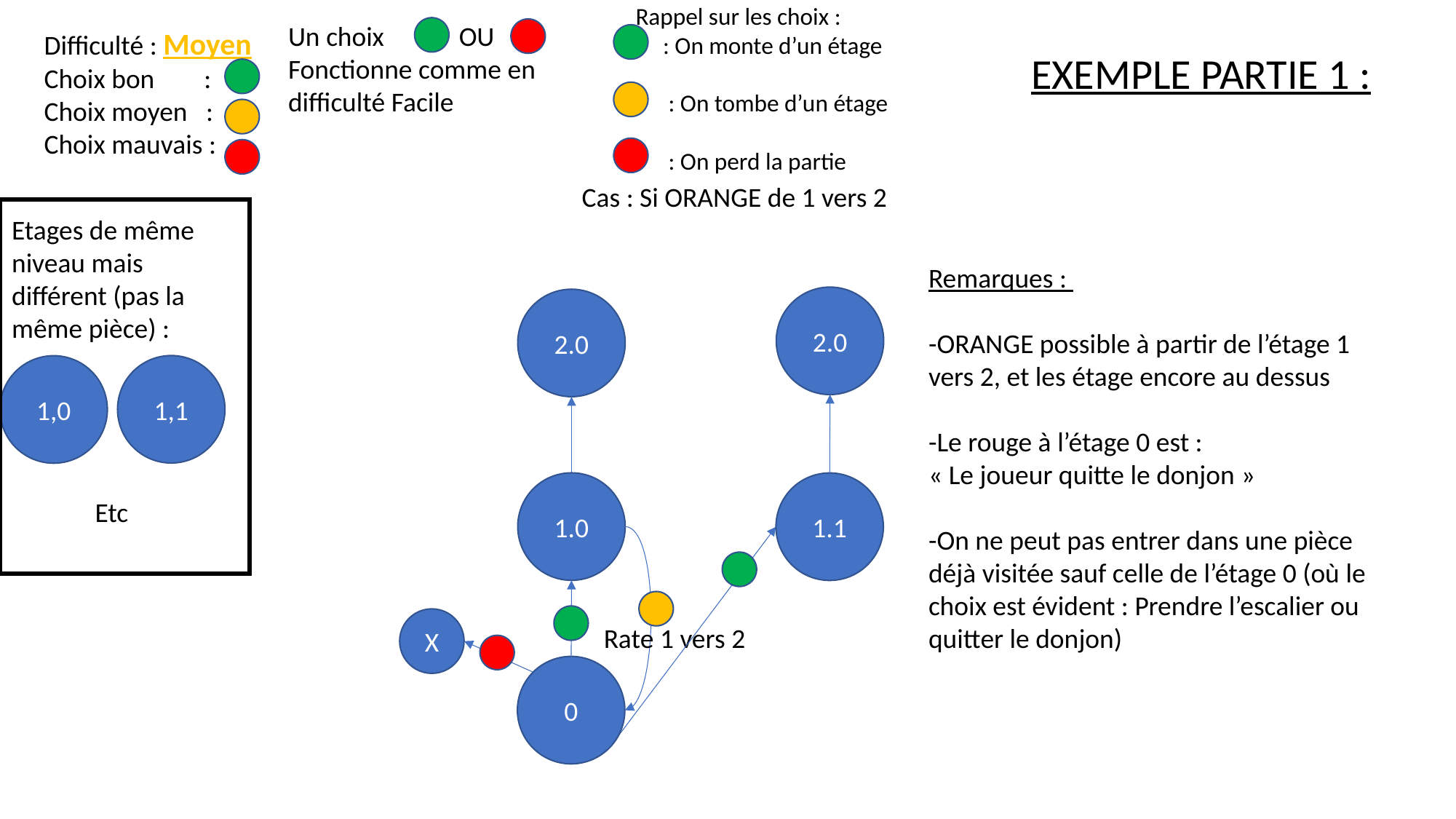

Rappel sur les choix :
     : On monte d’un étage

      : On tombe d’un étage

      : On perd la partie
Un choix	          OU
Fonctionne comme en difficulté Facile

Difficulté : Moyen
Choix bon        :
Choix moyen   :
Choix mauvais :

EXEMPLE PARTIE 1 :

Cas : Si ORANGE de 1 vers 2

Etages de même niveau mais différent (pas la même pièce) :
Remarques :

-ORANGE possible à partir de l’étage 1 vers 2, et les étage encore au dessus

-Le rouge à l’étage 0 est :
« Le joueur quitte le donjon »

-On ne peut pas entrer dans une pièce déjà visitée sauf celle de l’étage 0 (où le choix est évident : Prendre l’escalier ou quitter le donjon)
2.0
2.0
1,1
1,0
1.0
1.1
Etc

X
Rate 1 vers 2

0